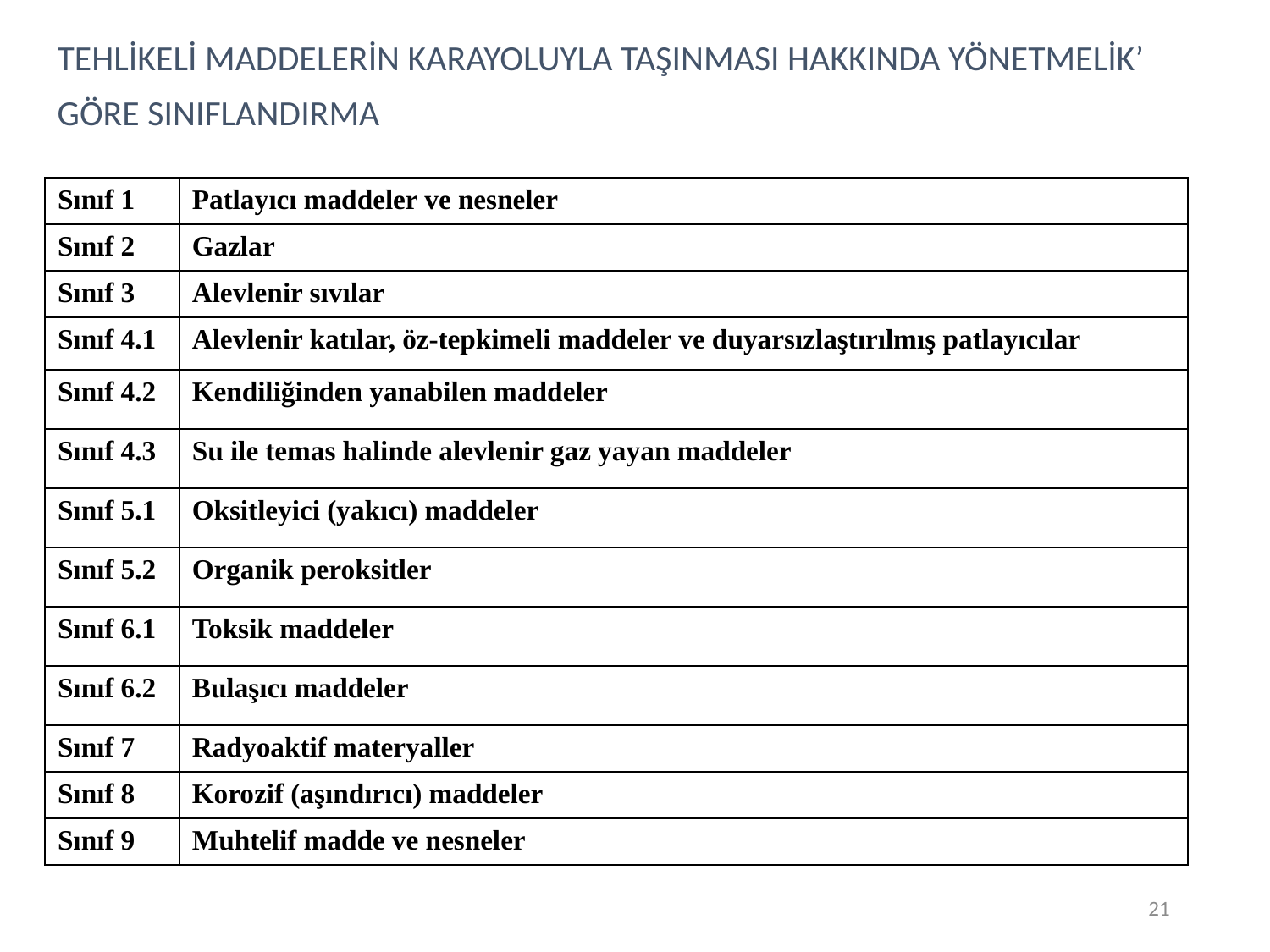

Tehlikeli Maddelerin Karayoluyla Taşınması Hakkında Yönetmelik’ göre sınıflandırma
| Sınıf 1 | Patlayıcı maddeler ve nesneler |
| --- | --- |
| Sınıf 2 | Gazlar |
| Sınıf 3 | Alevlenir sıvılar |
| Sınıf 4.1 | Alevlenir katılar, öz-tepkimeli maddeler ve duyarsızlaştırılmış patlayıcılar |
| Sınıf 4.2 | Kendiliğinden yanabilen maddeler |
| Sınıf 4.3 | Su ile temas halinde alevlenir gaz yayan maddeler |
| Sınıf 5.1 | Oksitleyici (yakıcı) maddeler |
| Sınıf 5.2 | Organik peroksitler |
| Sınıf 6.1 | Toksik maddeler |
| Sınıf 6.2 | Bulaşıcı maddeler |
| Sınıf 7 | Radyoaktif materyaller |
| Sınıf 8 | Korozif (aşındırıcı) maddeler |
| Sınıf 9 | Muhtelif madde ve nesneler |
21